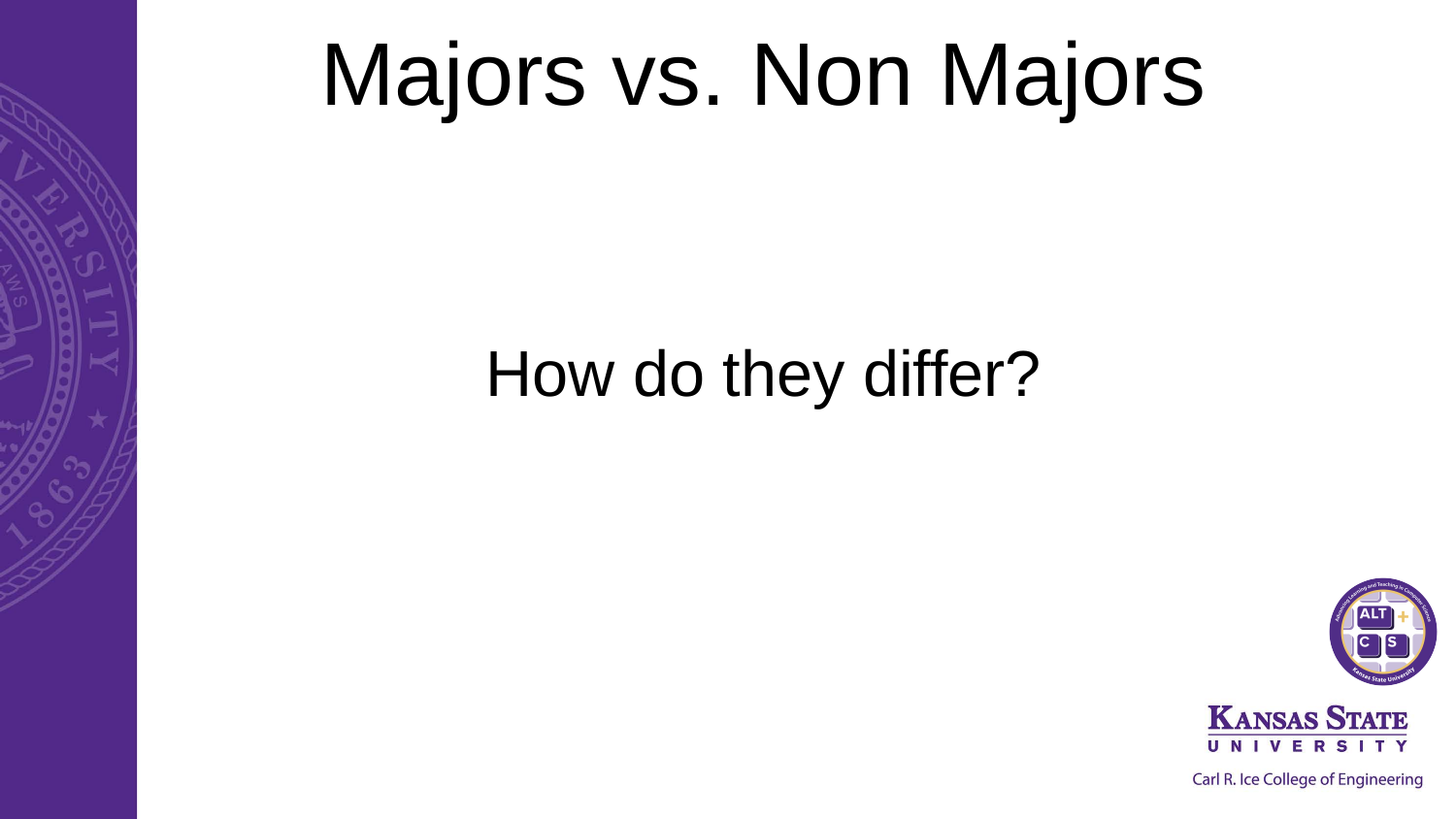

# Majors vs. Non Majors

How do they differ?